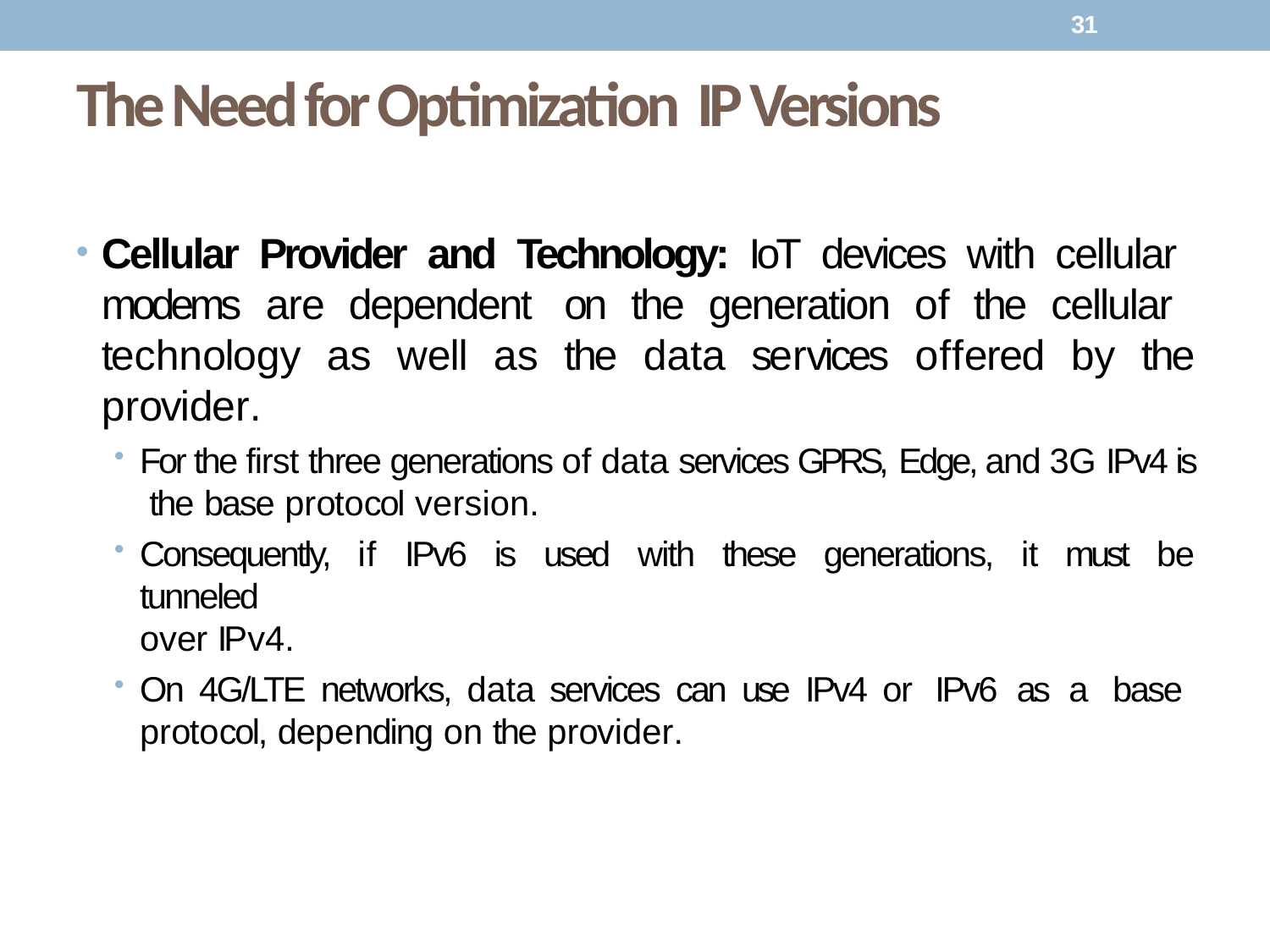

31
# The Need for Optimization  IP Versions
Cellular Provider and Technology: IoT devices with cellular  modems are dependent on the generation of the cellular  technology as well as the data services offered by the provider.
For the first three generations of data services GPRS, Edge, and 3G IPv4 is  the base protocol version.
Consequently, if IPv6 is used with these generations, it must be tunneled
over IPv4.
On 4G/LTE networks, data services can use IPv4 or IPv6 as a base  protocol, depending on the provider.